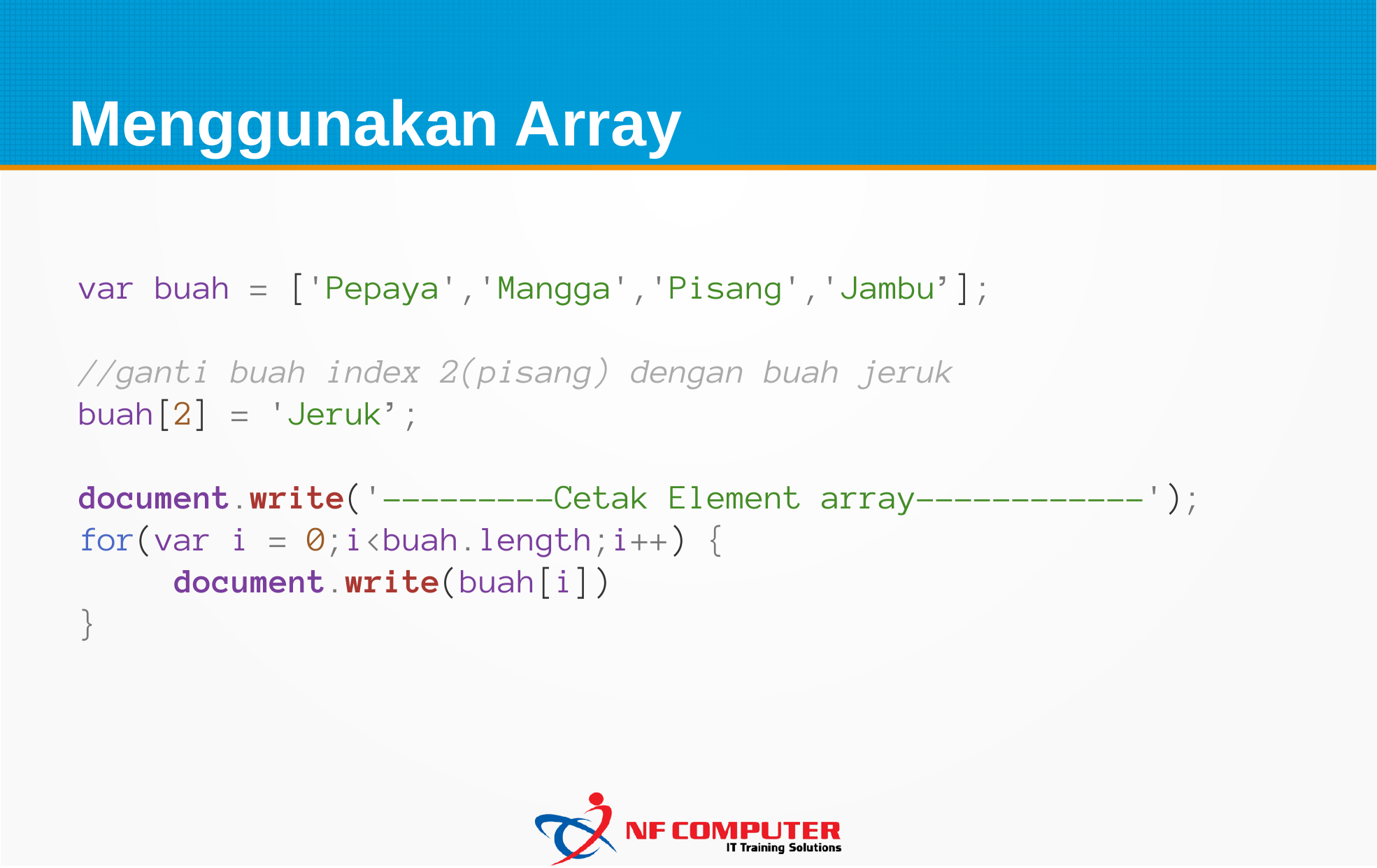

Menggunakan Array
var buah = ['Pepaya','Mangga','Pisang','Jambu’];

//ganti buah index 2(pisang) dengan buah jeruk
buah[2] = 'Jeruk’;
document.write('---------Cetak Element array------------');
for(var i = 0;i<buah.length;i++) {
     document.write(buah[i])
}